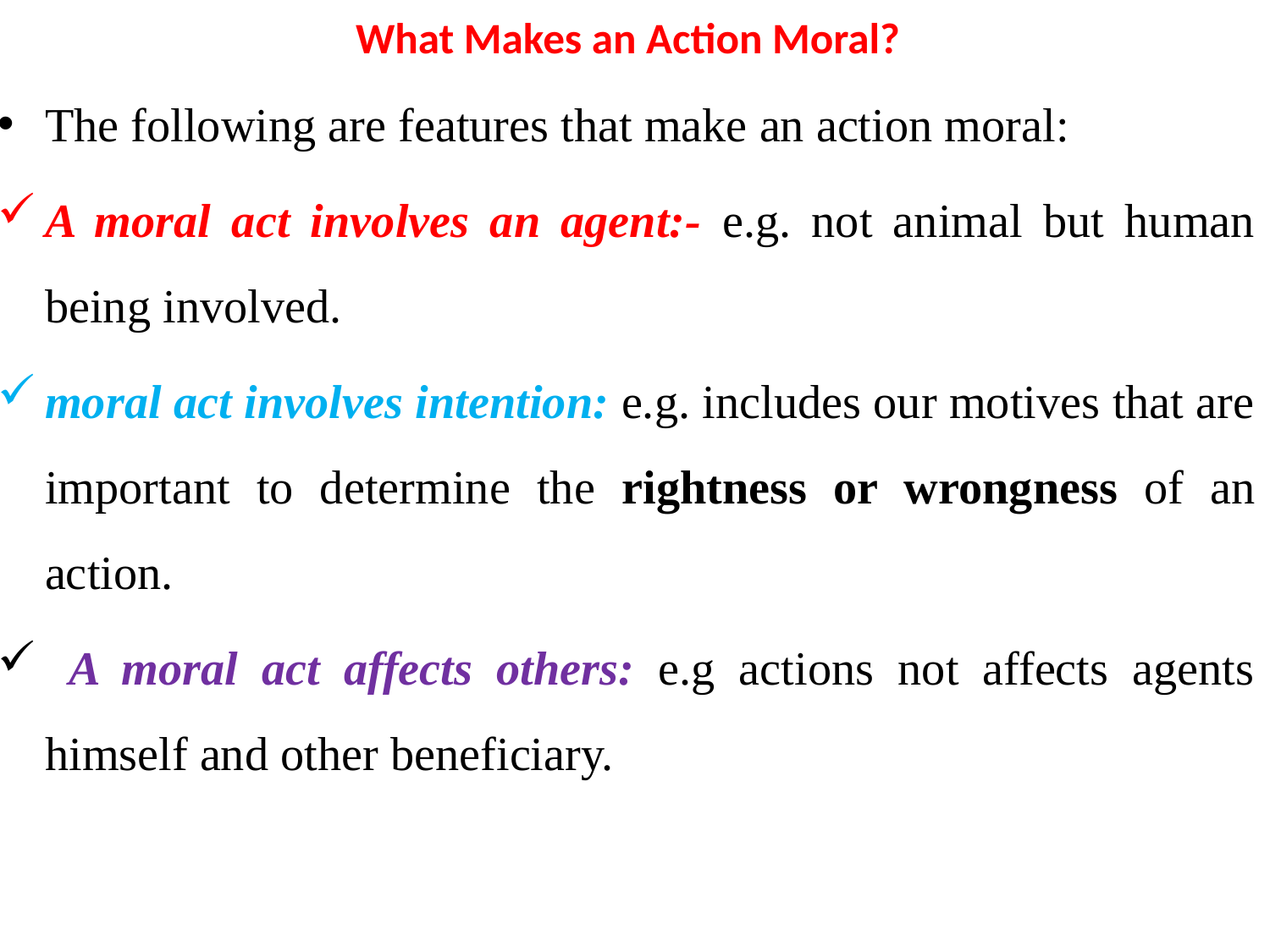

# What Makes an Action Moral?
The following are features that make an action moral:
A moral act involves an agent:- e.g. not animal but human being involved.
moral act involves intention: e.g. includes our motives that are important to determine the rightness or wrongness of an action.
 A moral act affects others: e.g actions not affects agents himself and other beneficiary.